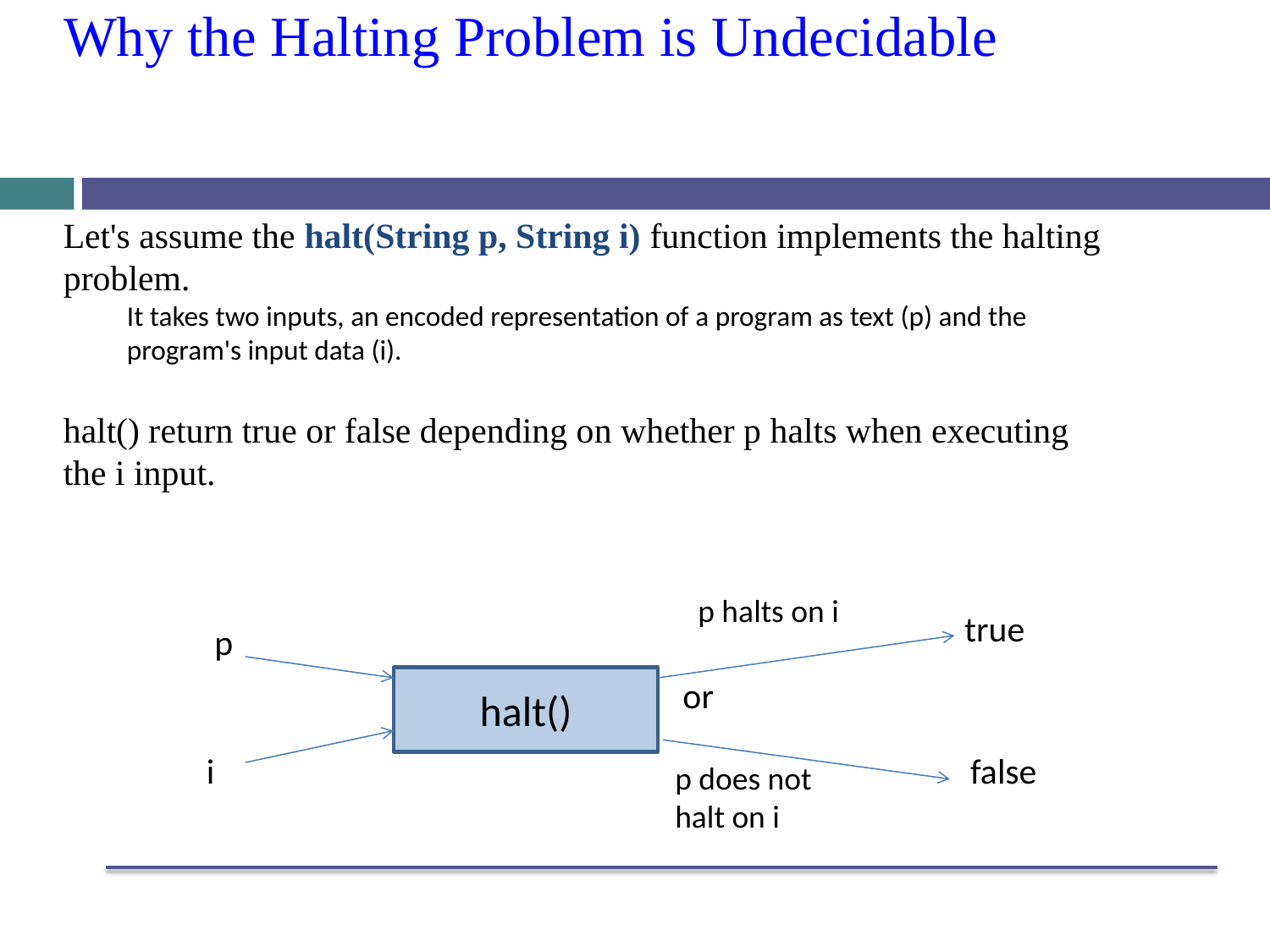

# Why the Halting Problem is Undecidable
Let's assume the halt(String p, String i) function implements the halting problem.
It takes two inputs, an encoded representation of a program as text (p) and the program's input data (i).

halt() return true or false depending on whether p halts when executing the i input.
p halts on i
true
p
halt()
or
i
false
p does not
halt on i